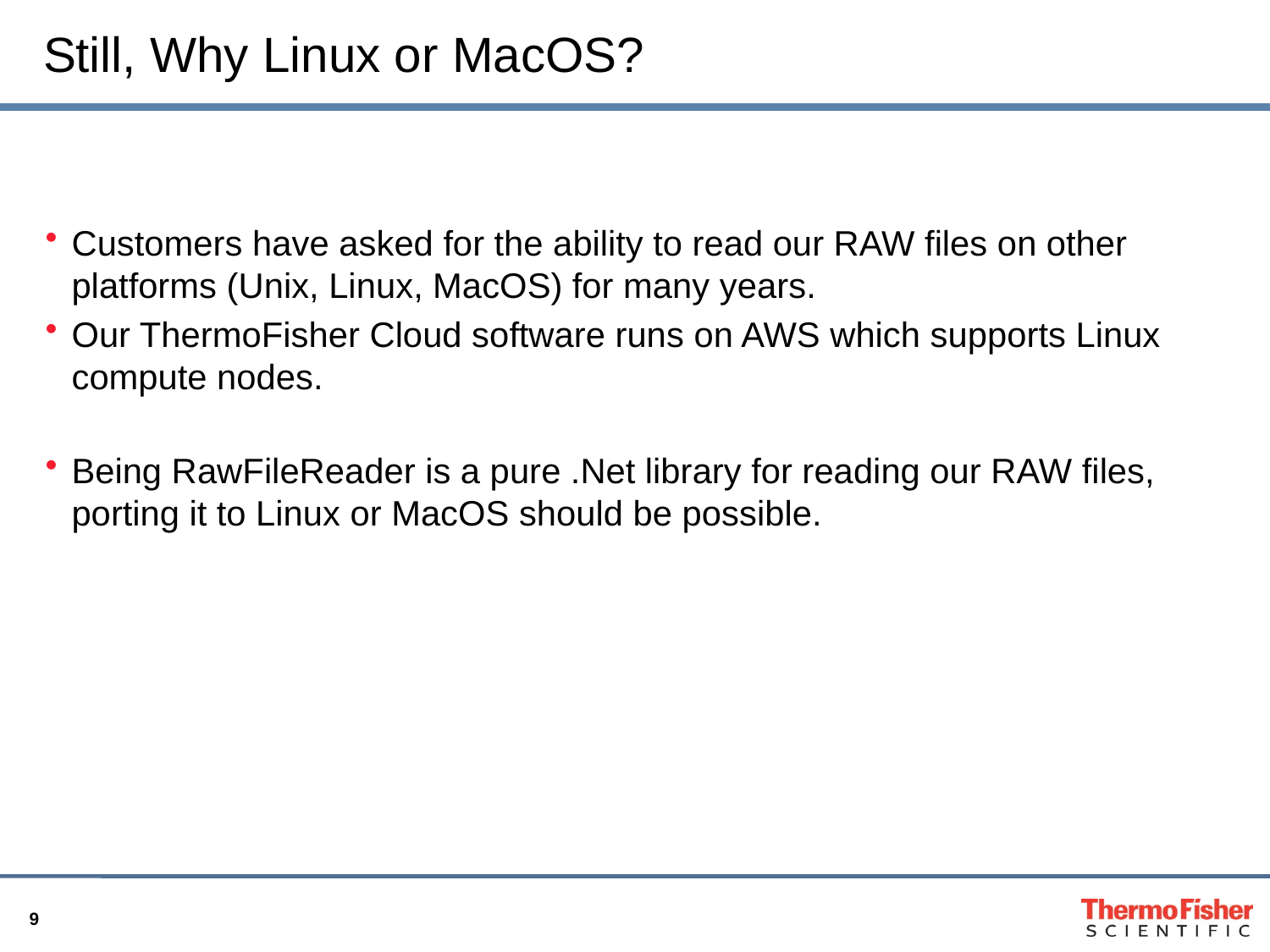

# Still, Why Linux or MacOS?

Customers have asked for the ability to read our RAW files on other platforms (Unix, Linux, MacOS) for many years.
Our ThermoFisher Cloud software runs on AWS which supports Linux compute nodes.

Being RawFileReader is a pure .Net library for reading our RAW files, porting it to Linux or MacOS should be possible.